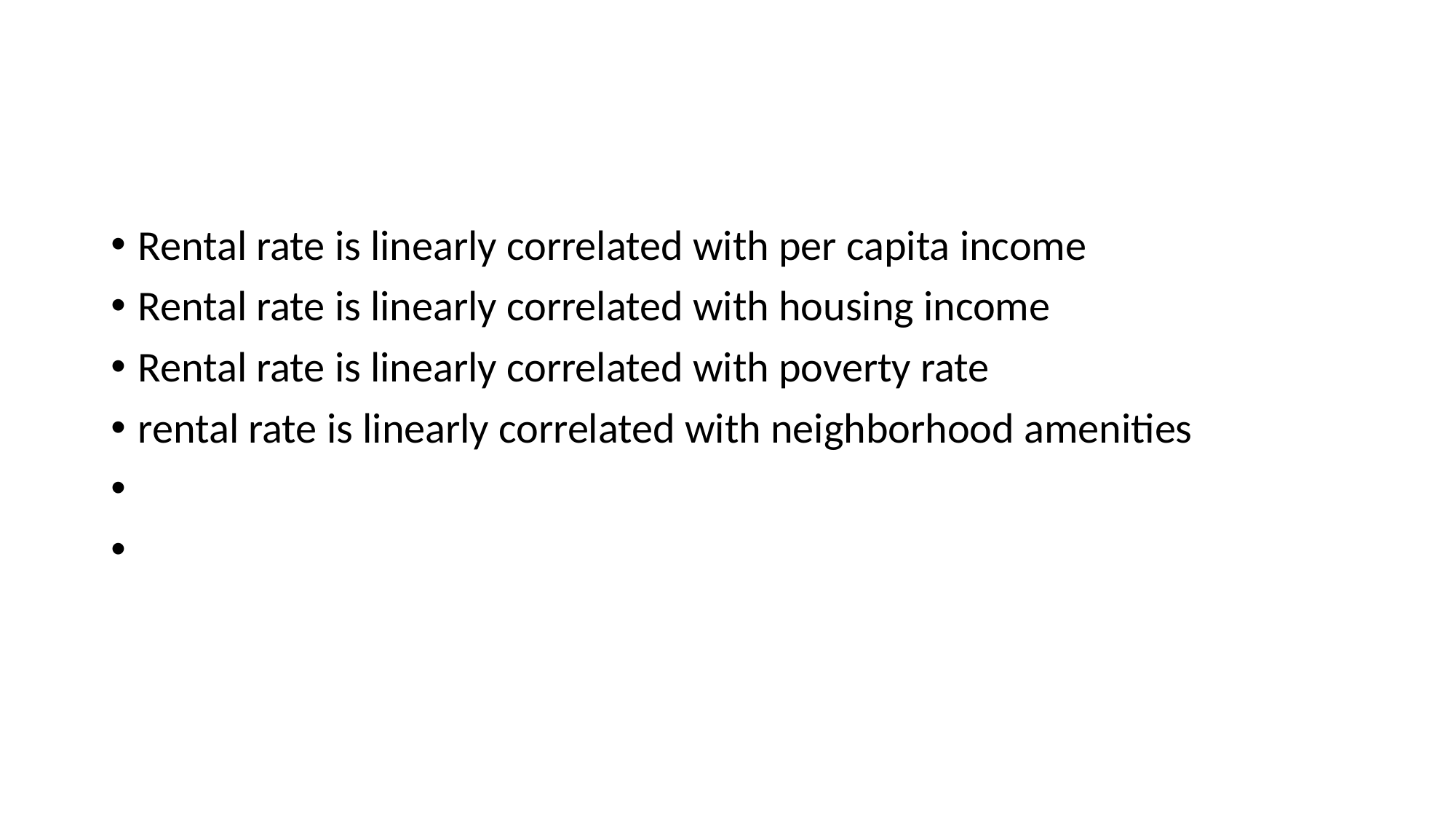

#
Rental rate is linearly correlated with per capita income
Rental rate is linearly correlated with housing income
Rental rate is linearly correlated with poverty rate
rental rate is linearly correlated with neighborhood amenities